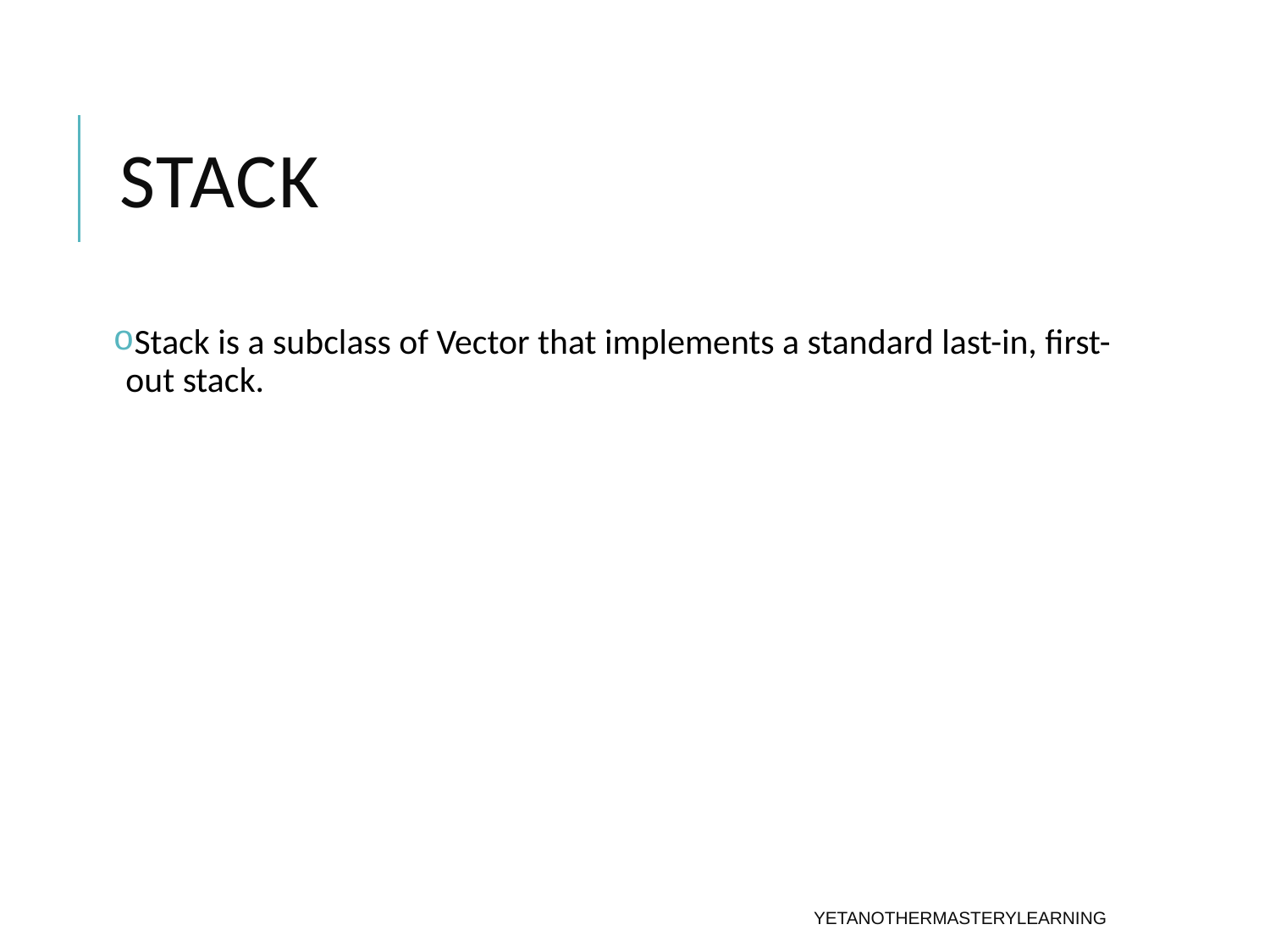

# Stack
Stack is a subclass of Vector that implements a standard last-in, first-out stack.
YetAnotherMasteryLearning